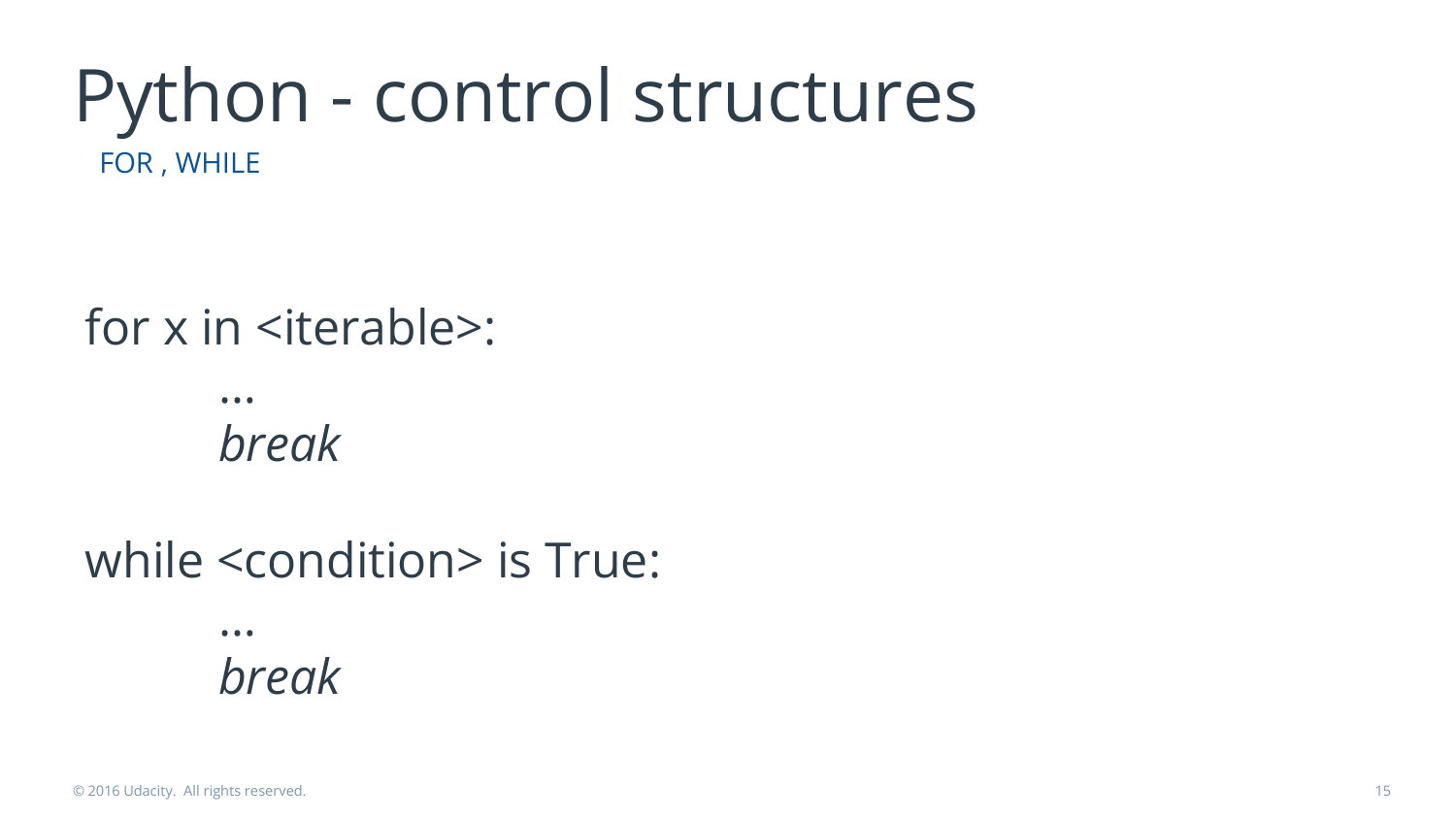

# Python - control structures
FOR , WHILE

 for x in <iterable>:
	…
	break

 while <condition> is True:
	…
	break

© 2016 Udacity.  All rights reserved.
15